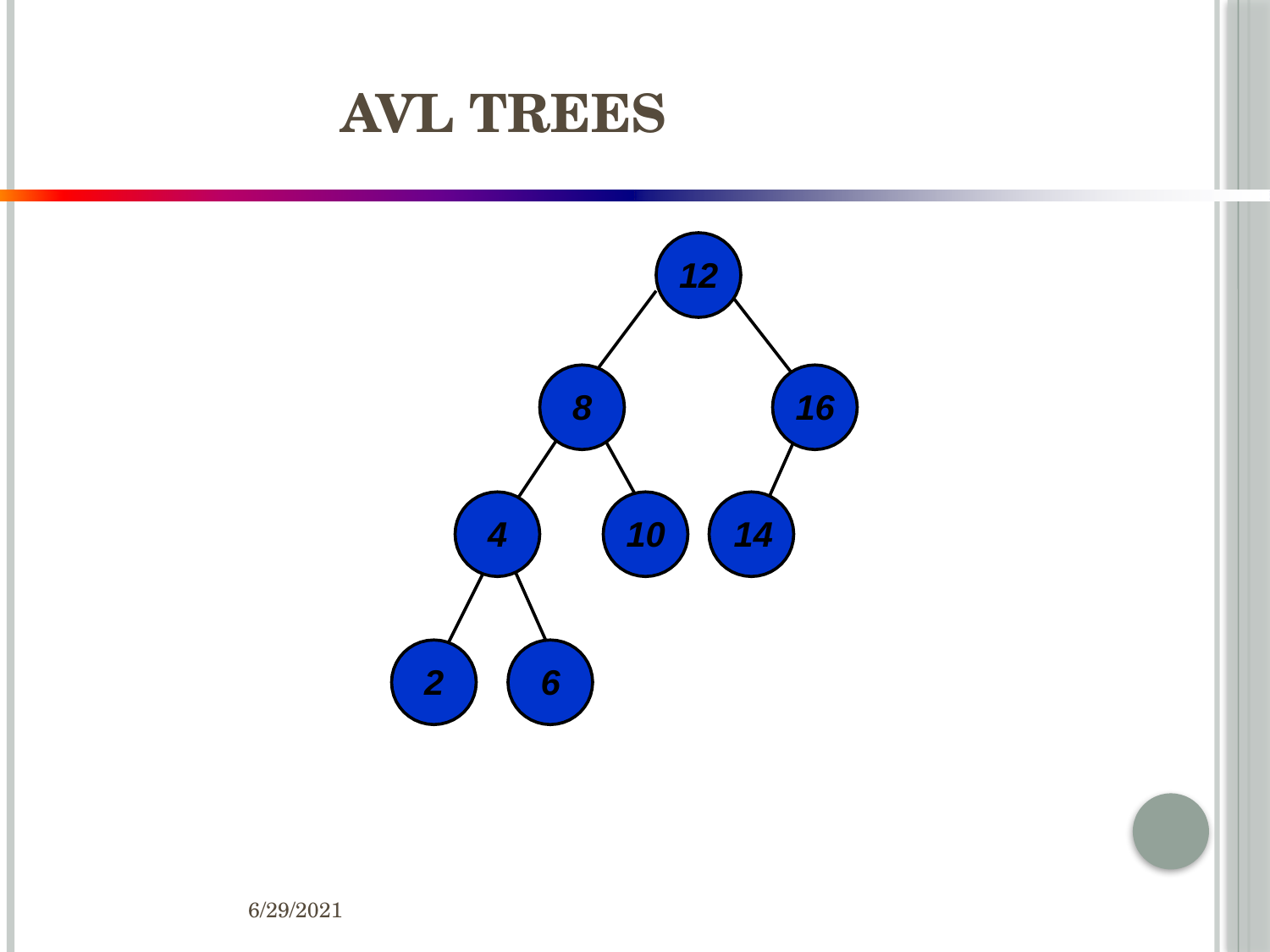

# AVL Trees

12

8
16

4
10	14

2
6
6/29/2021